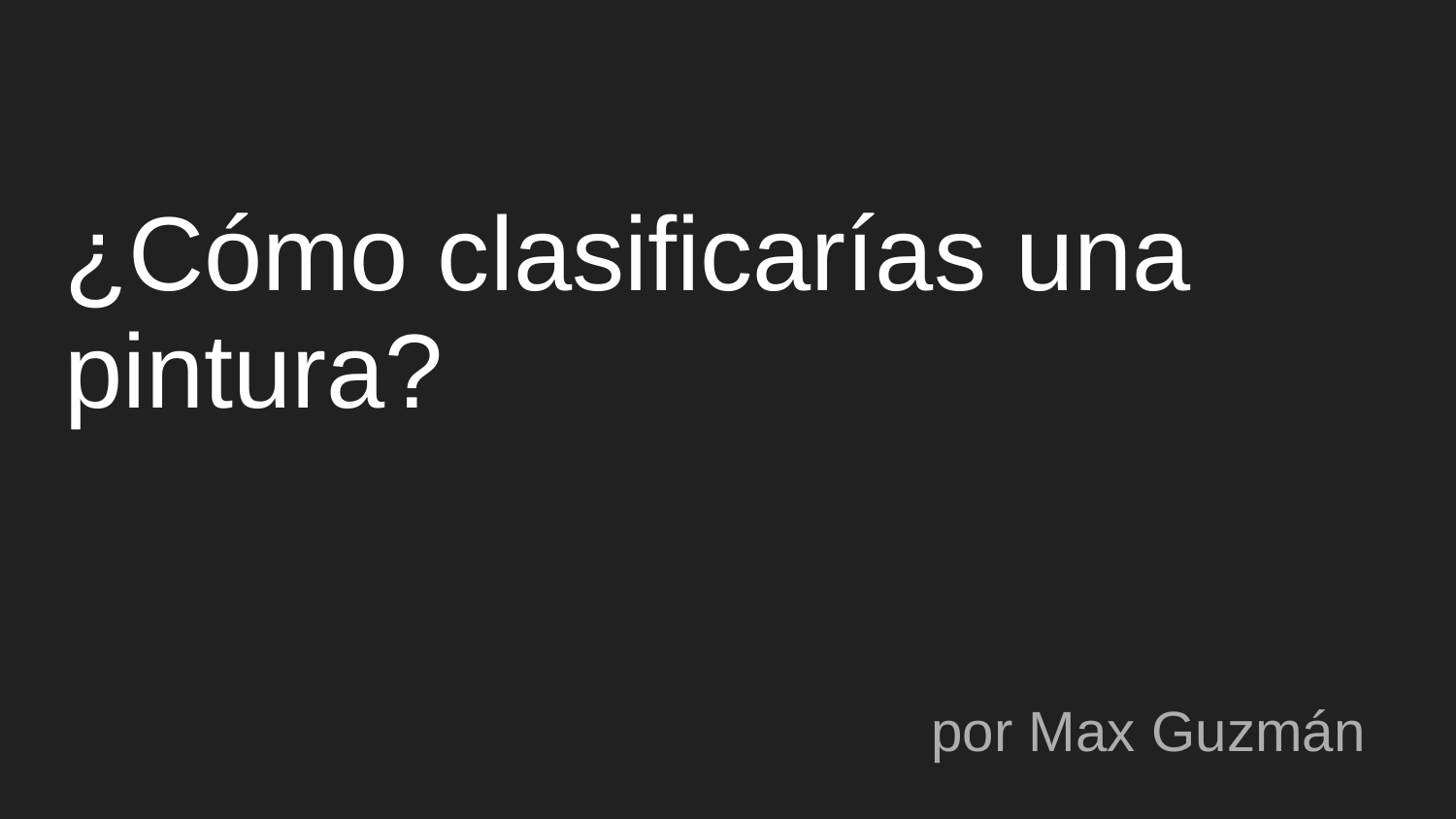

# ¿Cómo clasificarías una pintura?
por Max Guzmán